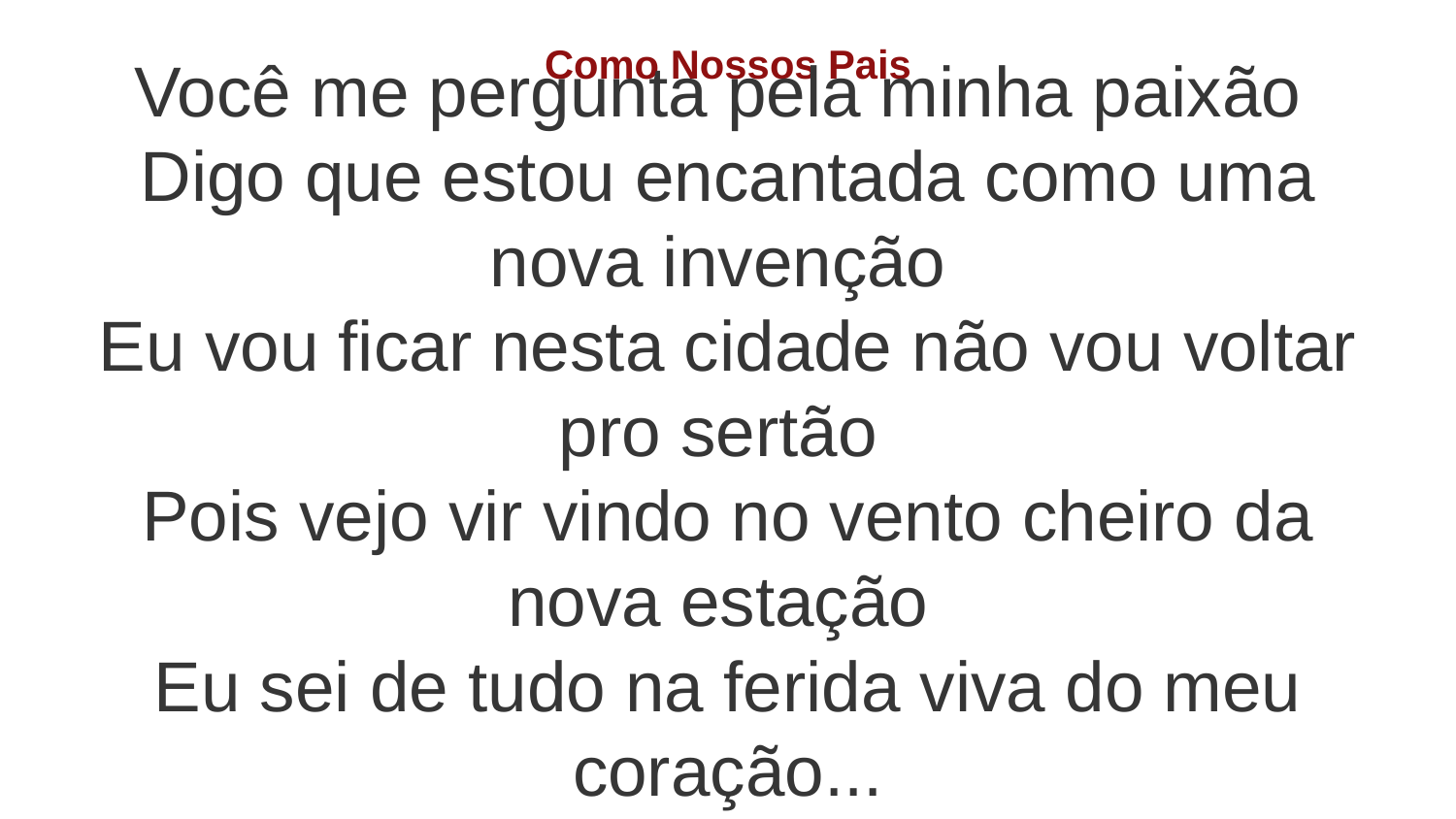

Como Nossos Pais
Você me pergunta pela minha paixão
Digo que estou encantada como uma nova invenção
Eu vou ficar nesta cidade não vou voltar pro sertão
Pois vejo vir vindo no vento cheiro da nova estação
Eu sei de tudo na ferida viva do meu coração...